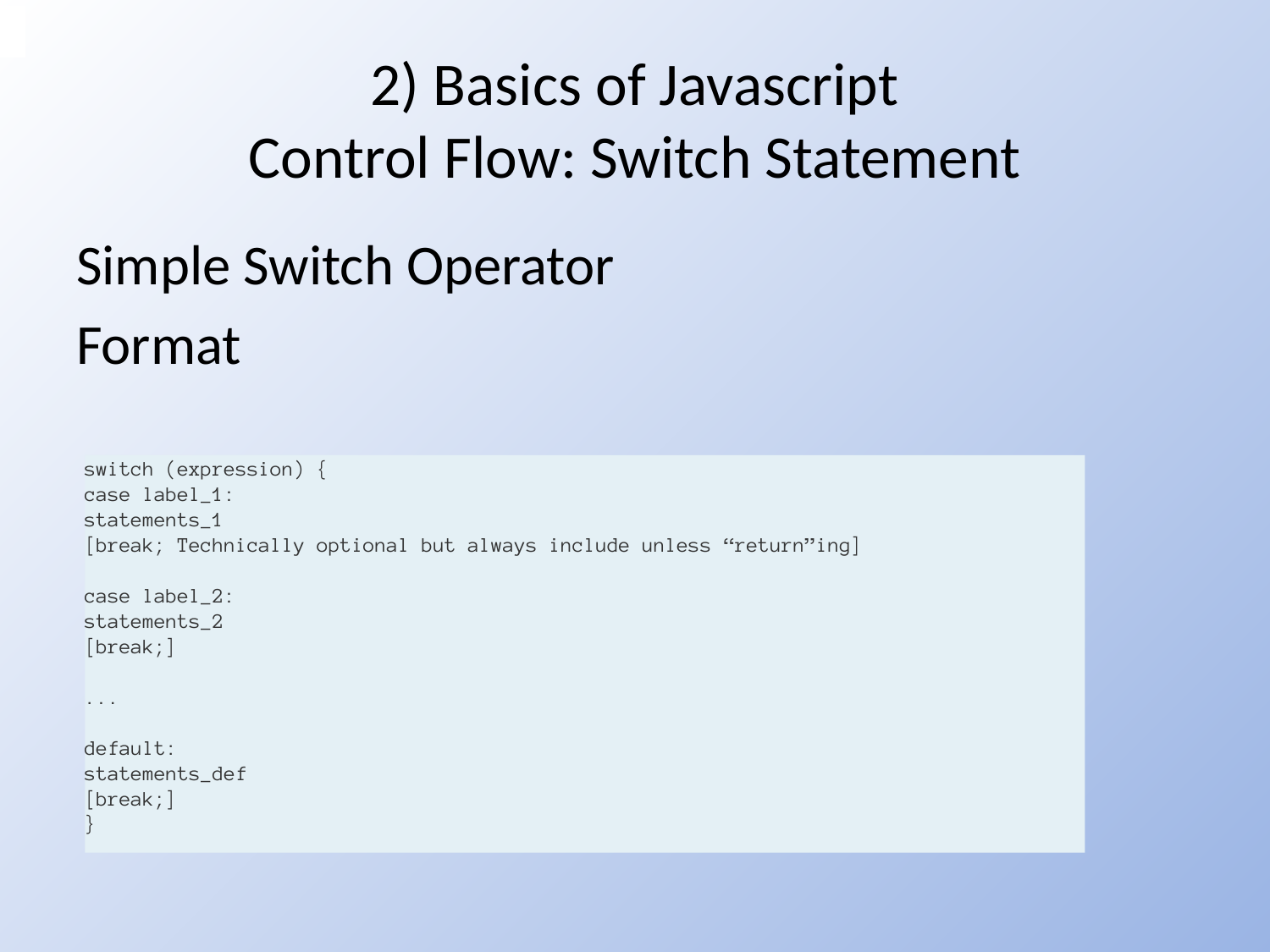

# 2) Basics of Javascript Control Flow: Switch Statement
Simple Switch Operator
Format
switch (expression) {
case label_1:
statements_1
[break; Technically optional but always include unless “return”ing]

case label_2:
statements_2
[break;]

...

default:
statements_def
[break;]
}